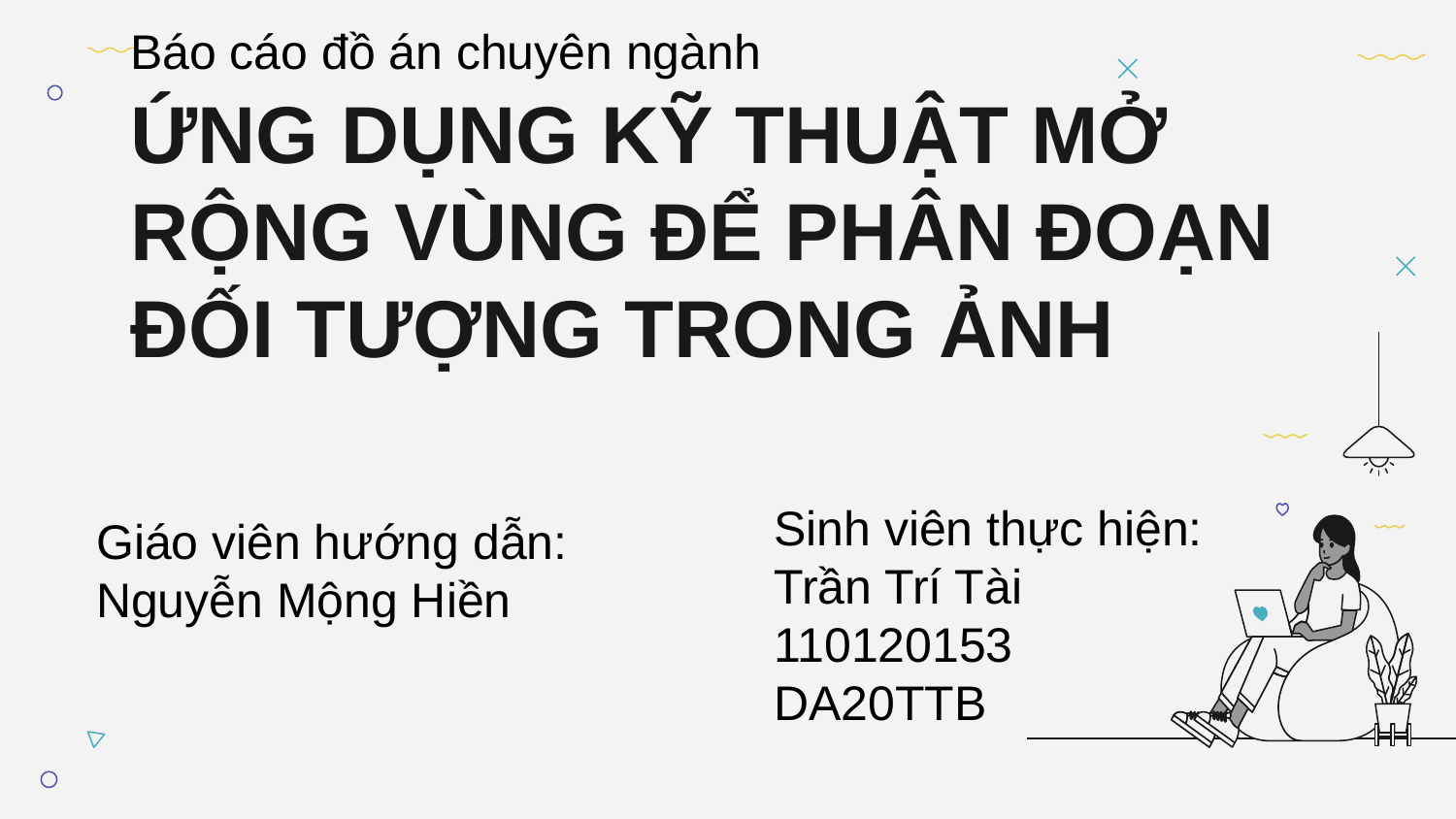

Báo cáo đồ án chuyên ngành
# ỨNG DỤNG KỸ THUẬT MỞ RỘNG VÙNG ĐỂ PHÂN ĐOẠN ĐỐI TƯỢNG TRONG ẢNH

Sinh viên thực hiện:
Trần Trí Tài
110120153
DA20TTB
Giáo viên hướng dẫn:
Nguyễn Mộng Hiền